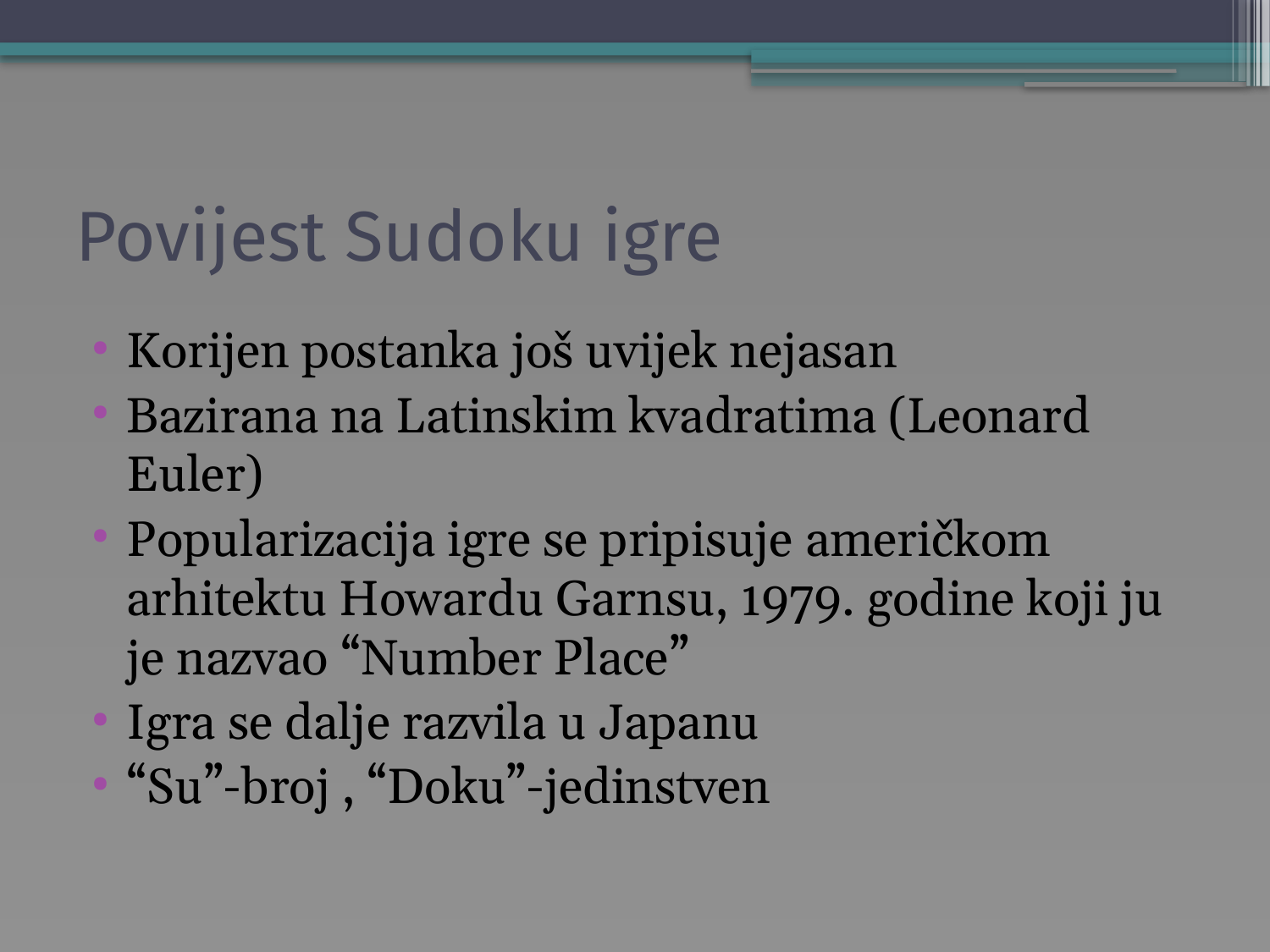

# Povijest Sudoku igre
Korijen postanka još uvijek nejasan
Bazirana na Latinskim kvadratima (Leonard Euler)
Popularizacija igre se pripisuje američkom arhitektu Howardu Garnsu, 1979. godine koji ju je nazvao “Number Place”
Igra se dalje razvila u Japanu
“Su”-broj , “Doku”-jedinstven